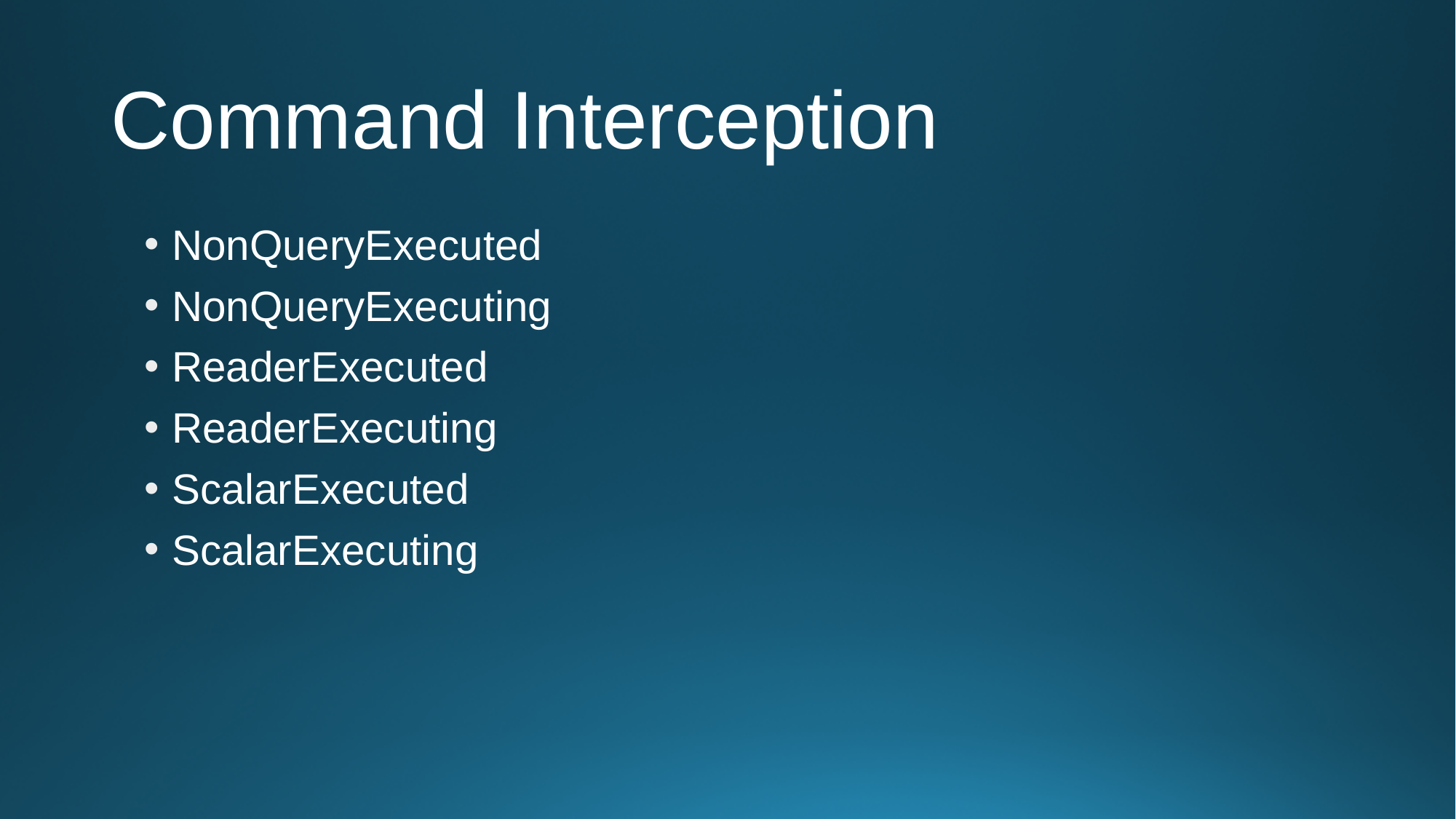

# Command Interception
NonQueryExecuted
NonQueryExecuting
ReaderExecuted
ReaderExecuting
ScalarExecuted
ScalarExecuting